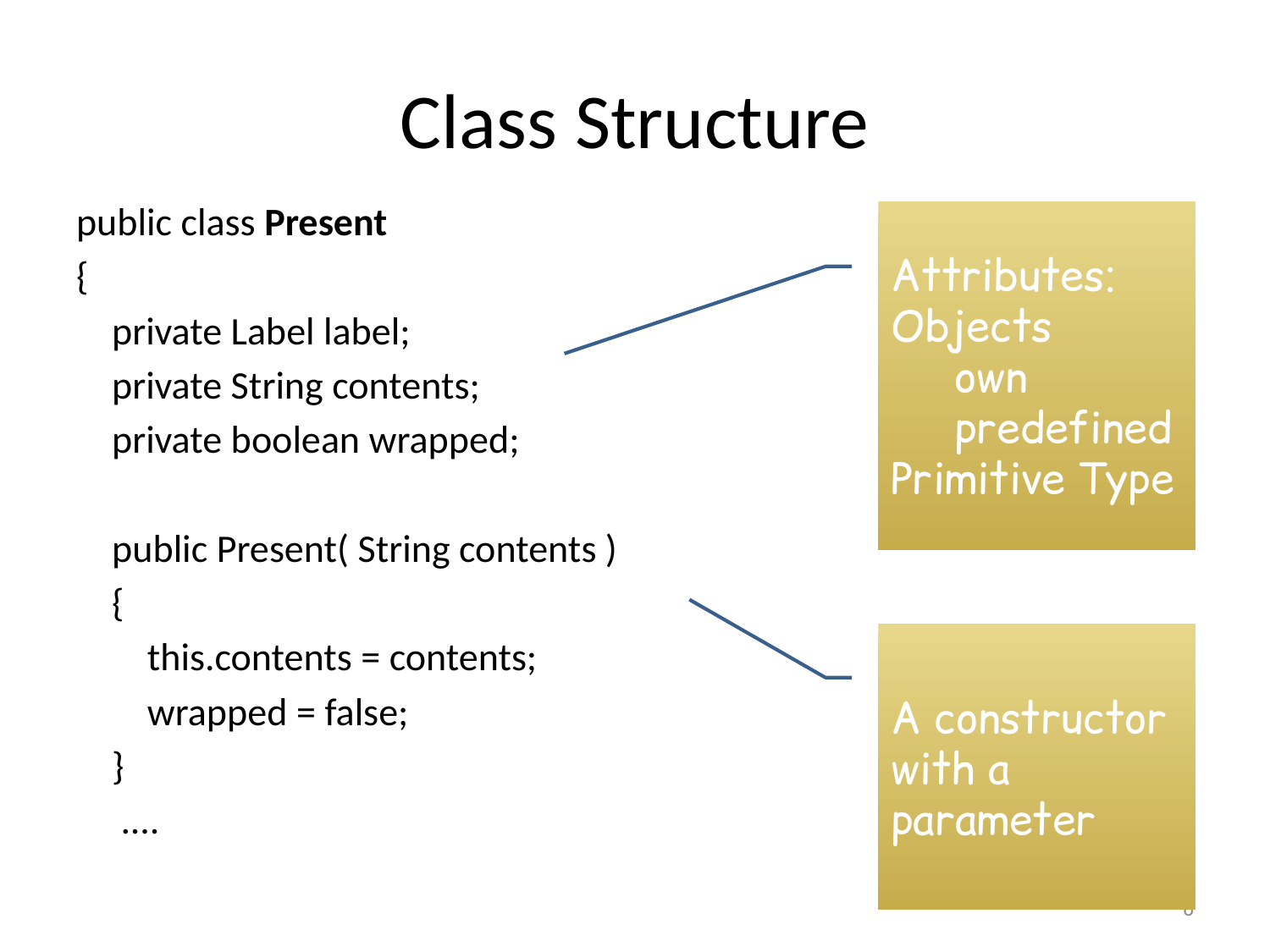

# Class Structure
public class Present
{
    private Label label;
    private String contents;
    private boolean wrapped;

    public Present( String contents )
    {
        this.contents = contents;
        wrapped = false;
    }
     ....
Attributes:
Objects
own
predefined
Primitive Type
A constructor
with a parameter
6